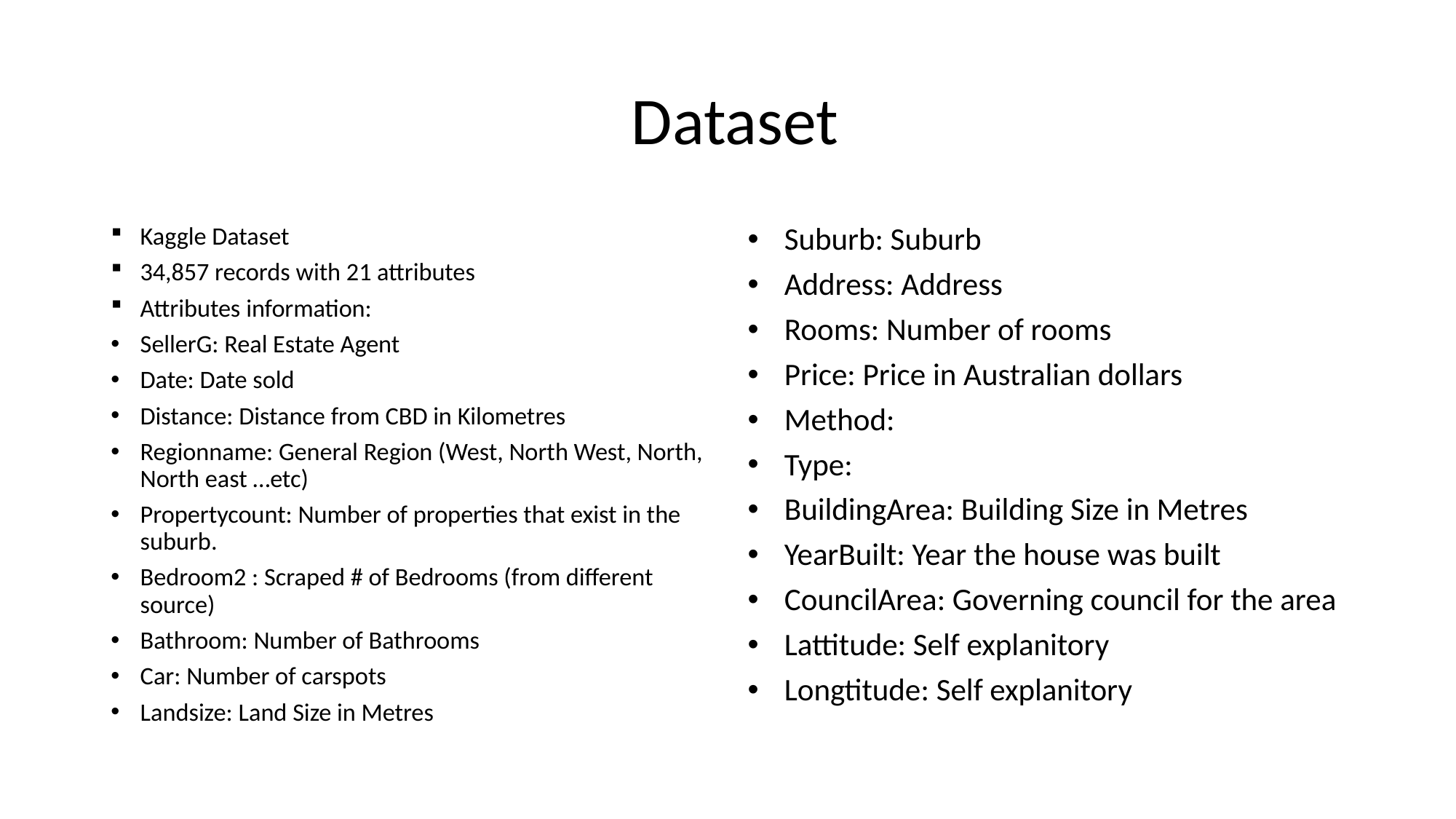

# Dataset
Kaggle Dataset
34,857 records with 21 attributes
Attributes information:
SellerG: Real Estate Agent
Date: Date sold
Distance: Distance from CBD in Kilometres
Regionname: General Region (West, North West, North, North east …etc)
Propertycount: Number of properties that exist in the suburb.
Bedroom2 : Scraped # of Bedrooms (from different source)
Bathroom: Number of Bathrooms
Car: Number of carspots
Landsize: Land Size in Metres

Suburb: Suburb
Address: Address
Rooms: Number of rooms
Price: Price in Australian dollars
Method:
Type:
BuildingArea: Building Size in Metres
YearBuilt: Year the house was built
CouncilArea: Governing council for the area
Lattitude: Self explanitory
Longtitude: Self explanitory